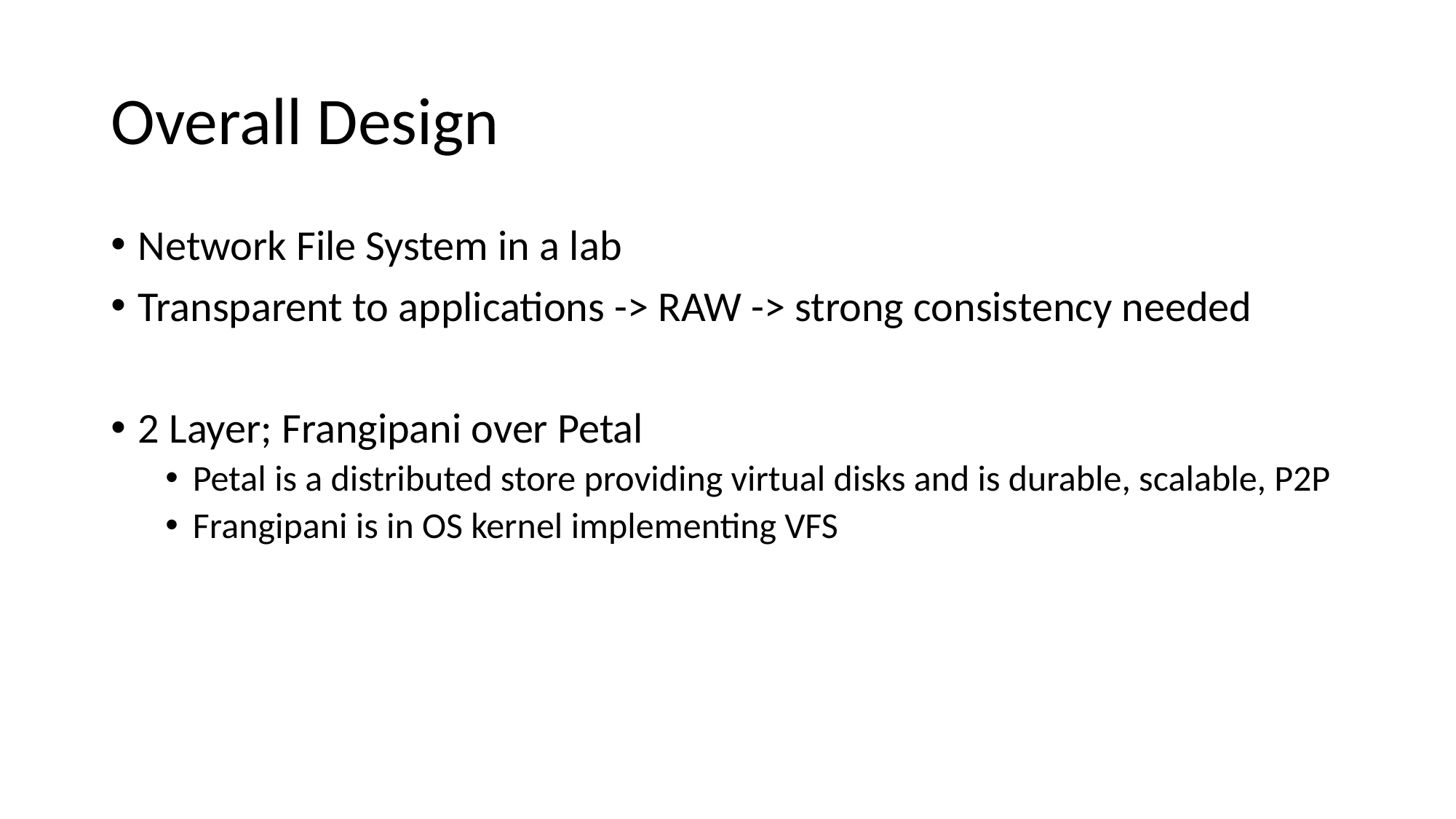

# Overall Design
Network File System in a lab
Transparent to applications -> RAW -> strong consistency needed

2 Layer; Frangipani over Petal
Petal is a distributed store providing virtual disks and is durable, scalable, P2P
Frangipani is in OS kernel implementing VFS